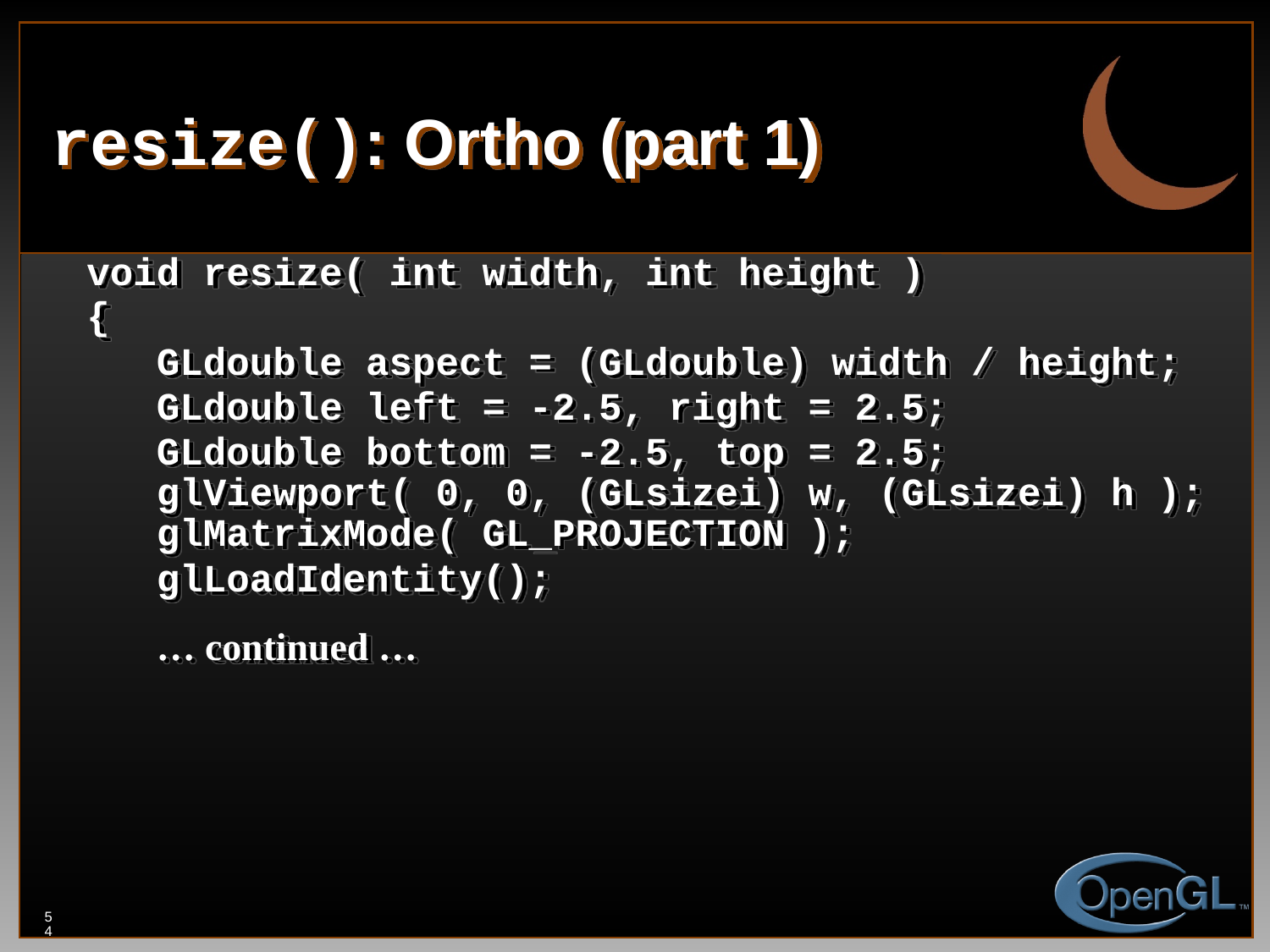

# resize(): Ortho (part 1)
void resize( int width, int height )
{
   GLdouble aspect = (GLdouble) width / height;
   GLdouble left = -2.5, right = 2.5;
   GLdouble bottom = -2.5, top = 2.5;
   glViewport( 0, 0, (GLsizei) w, (GLsizei) h );
   glMatrixMode( GL_PROJECTION );
   glLoadIdentity();
   … continued …
54